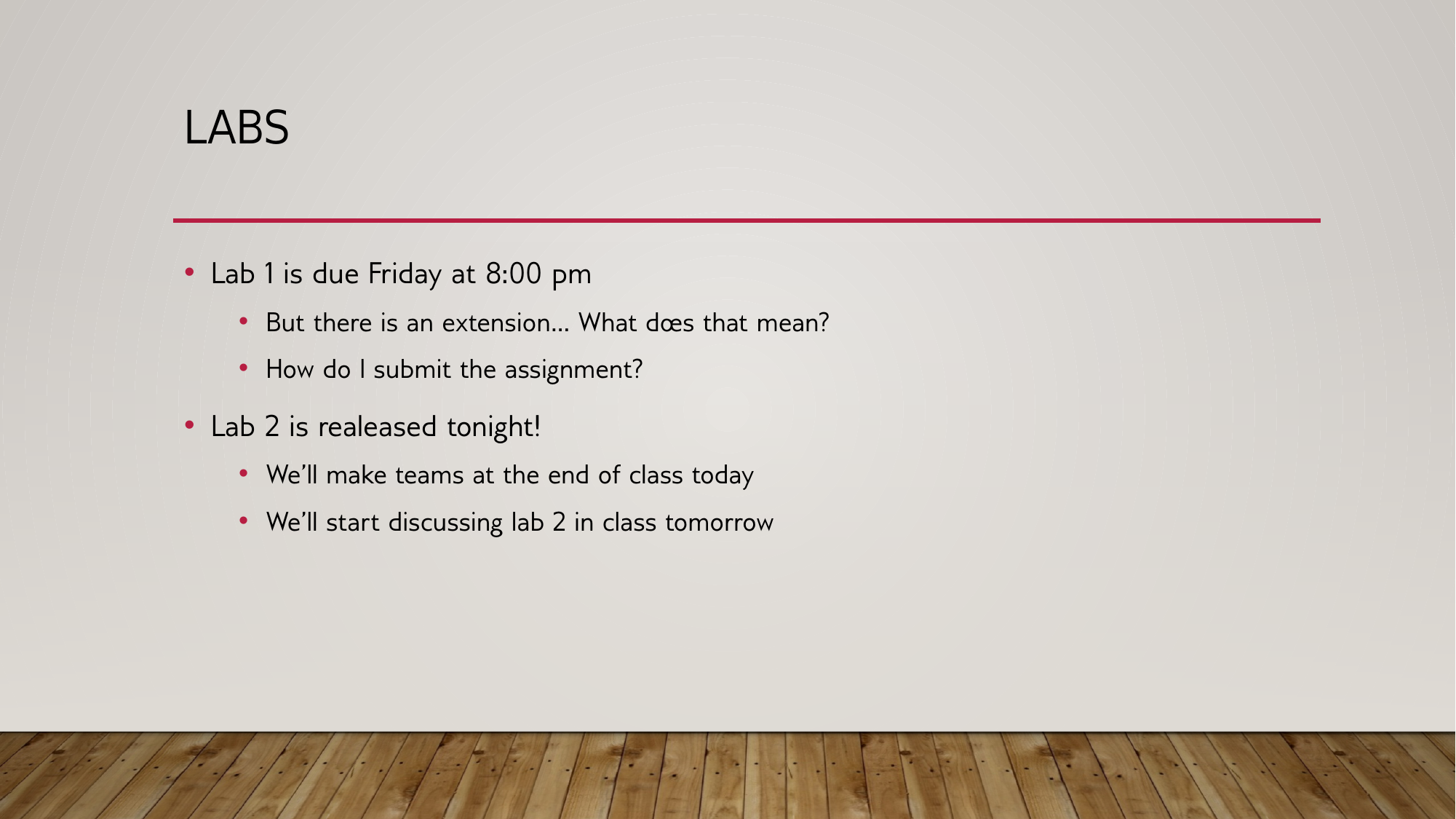

# Labs
Lab 1 is due Friday at 8:00 pm
But there is an extension… What does that mean?
How do I submit the assignment?
Lab 2 is realeased tonight!
We’ll make teams at the end of class today
We’ll start discussing lab 2 in class tomorrow